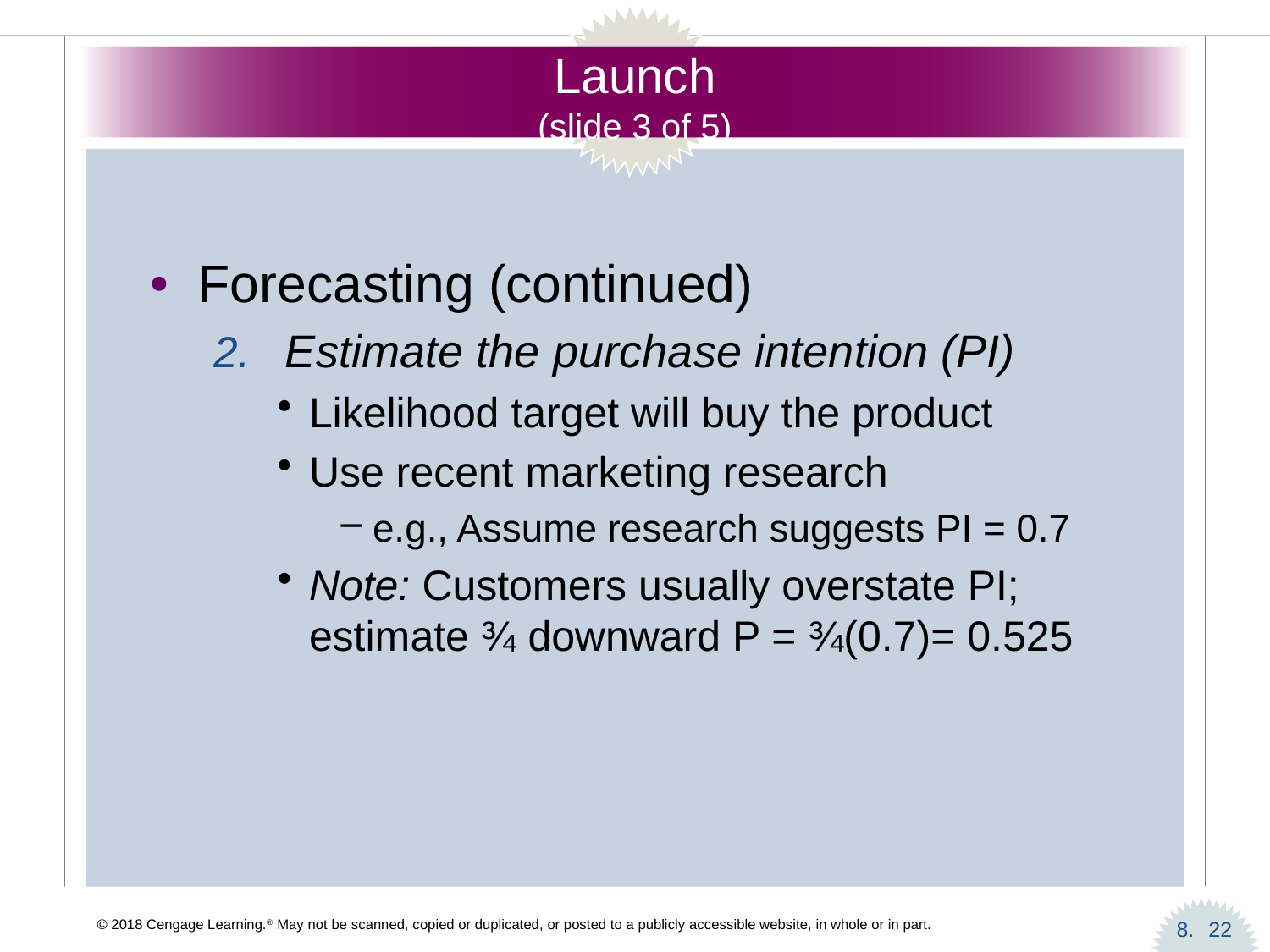

# Launch (slide 3 of 5)
Forecasting (continued)
Estimate the purchase intention (PI)
Likelihood target will buy the product
Use recent marketing research
e.g., Assume research suggests PI = 0.7
Note: Customers usually overstate PI; estimate ¾ downward P = ¾(0.7)= 0.525
22